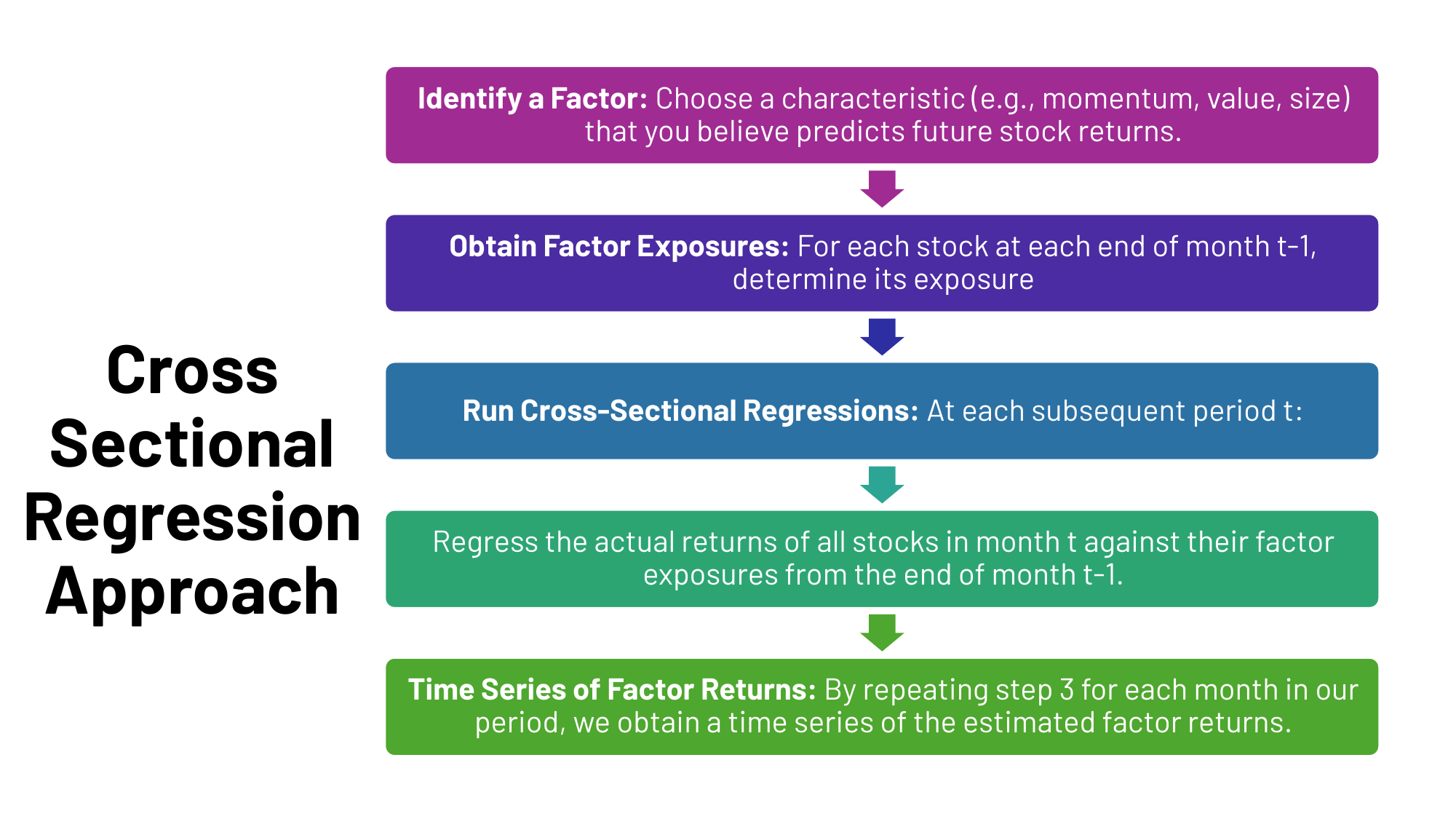

Identify a Factor: Choose a characteristic (e.g., momentum, value, size) that you believe predicts future stock returns.

Obtain Factor Exposures: For each stock at each end of month t-1, determine its exposure

Run Cross-Sectional Regressions: At each subsequent period t:

Regress the actual returns of all stocks in month t against their factor exposures from the end of month t-1.

Time Series of Factor Returns: By repeating step 3 for each month in our period, we obtain a time series of the estimated factor returns.
# Cross Sectional Regression Approach